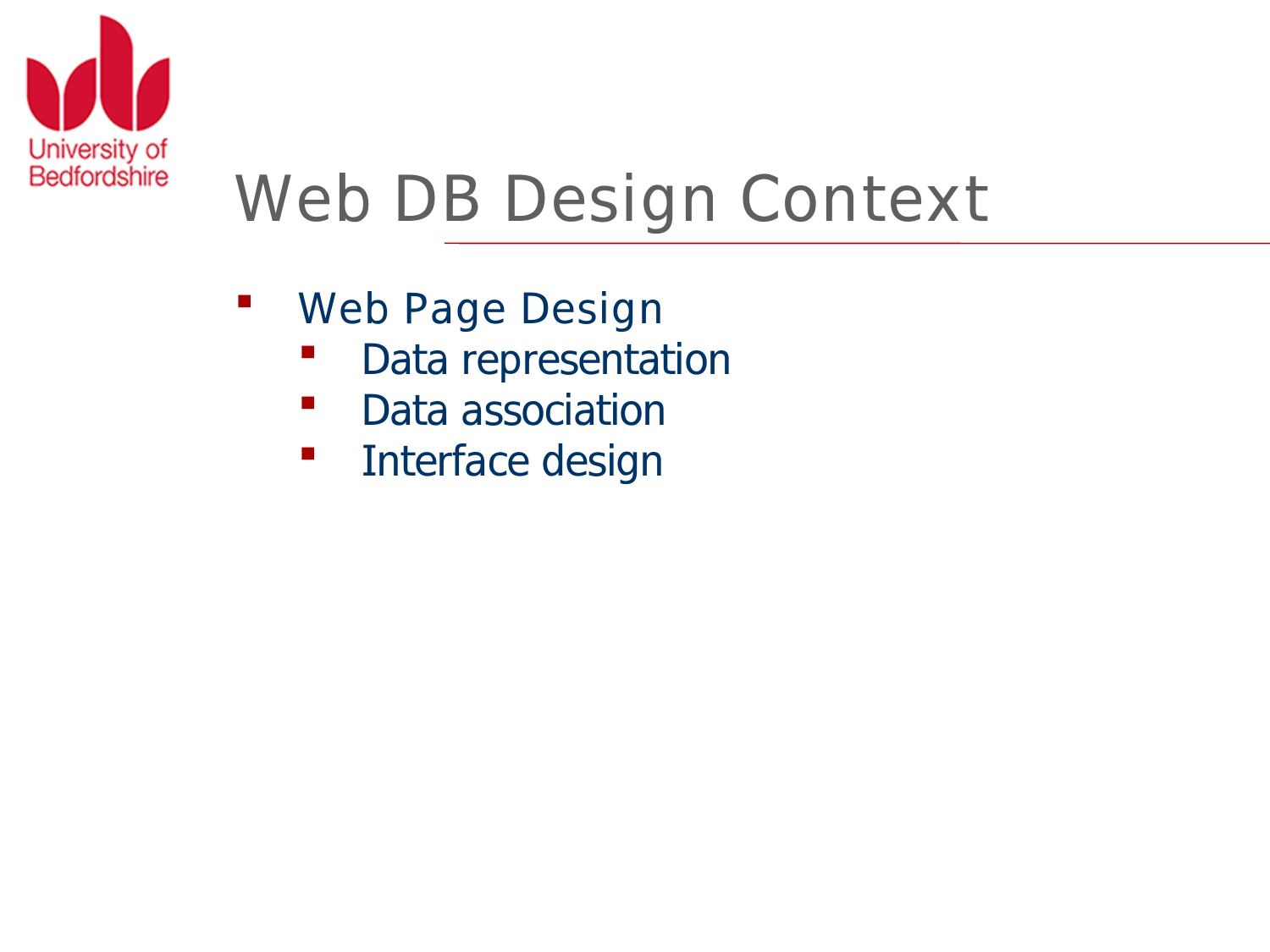

# Web DB Design Context
Web Page Design
Data representation
Data association
Interface design